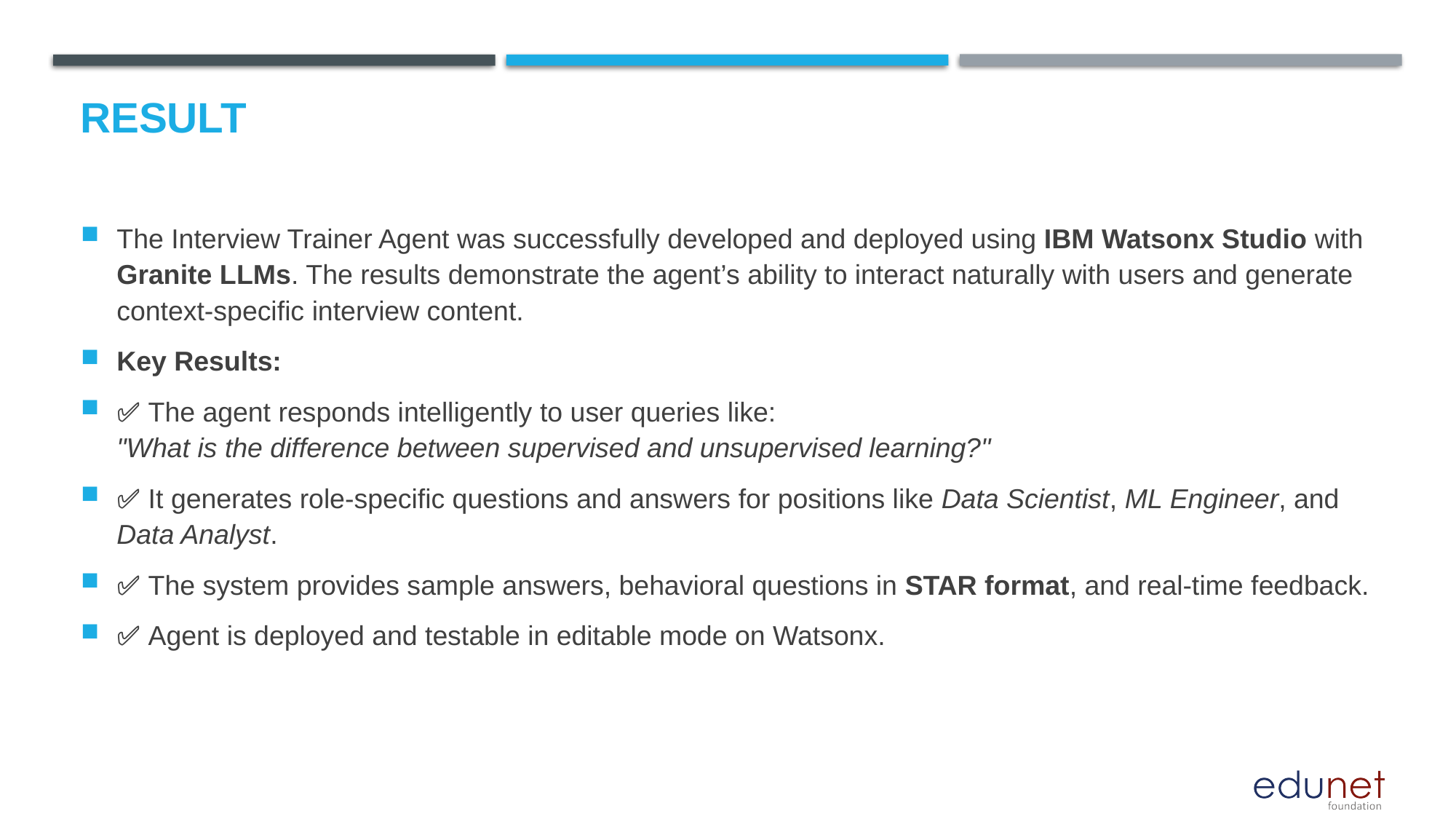

# Result
The Interview Trainer Agent was successfully developed and deployed using IBM Watsonx Studio with Granite LLMs. The results demonstrate the agent’s ability to interact naturally with users and generate context-specific interview content.
Key Results:
✅ The agent responds intelligently to user queries like:
"What is the difference between supervised and unsupervised learning?"
✅ It generates role-specific questions and answers for positions like Data Scientist, ML Engineer, and Data Analyst.
✅ The system provides sample answers, behavioral questions in STAR format, and real-time feedback.
✅ Agent is deployed and testable in editable mode on Watsonx.